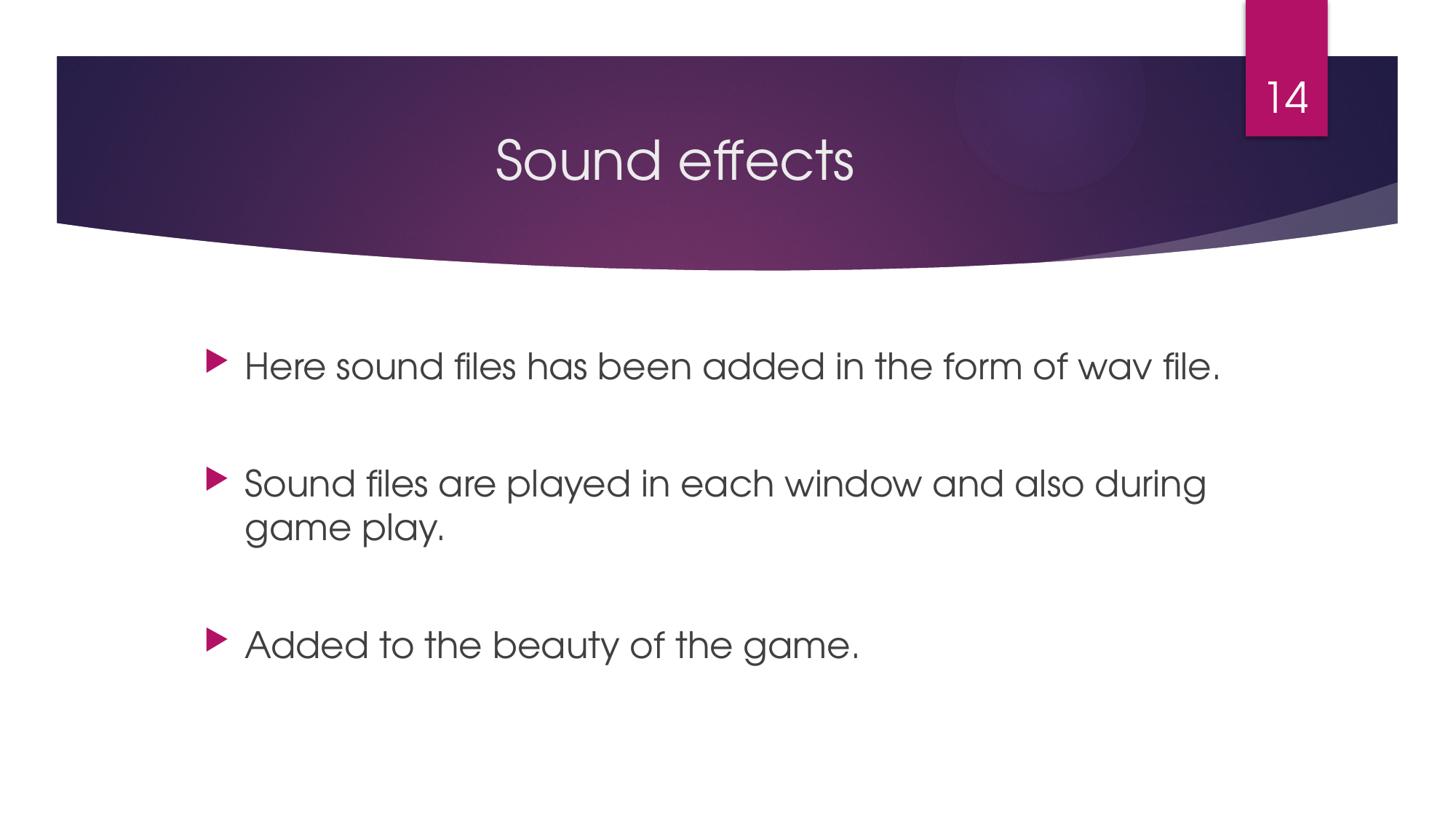

14
# Sound effects
Here sound files has been added in the form of wav file.

Sound files are played in each window and also during game play.

Added to the beauty of the game.